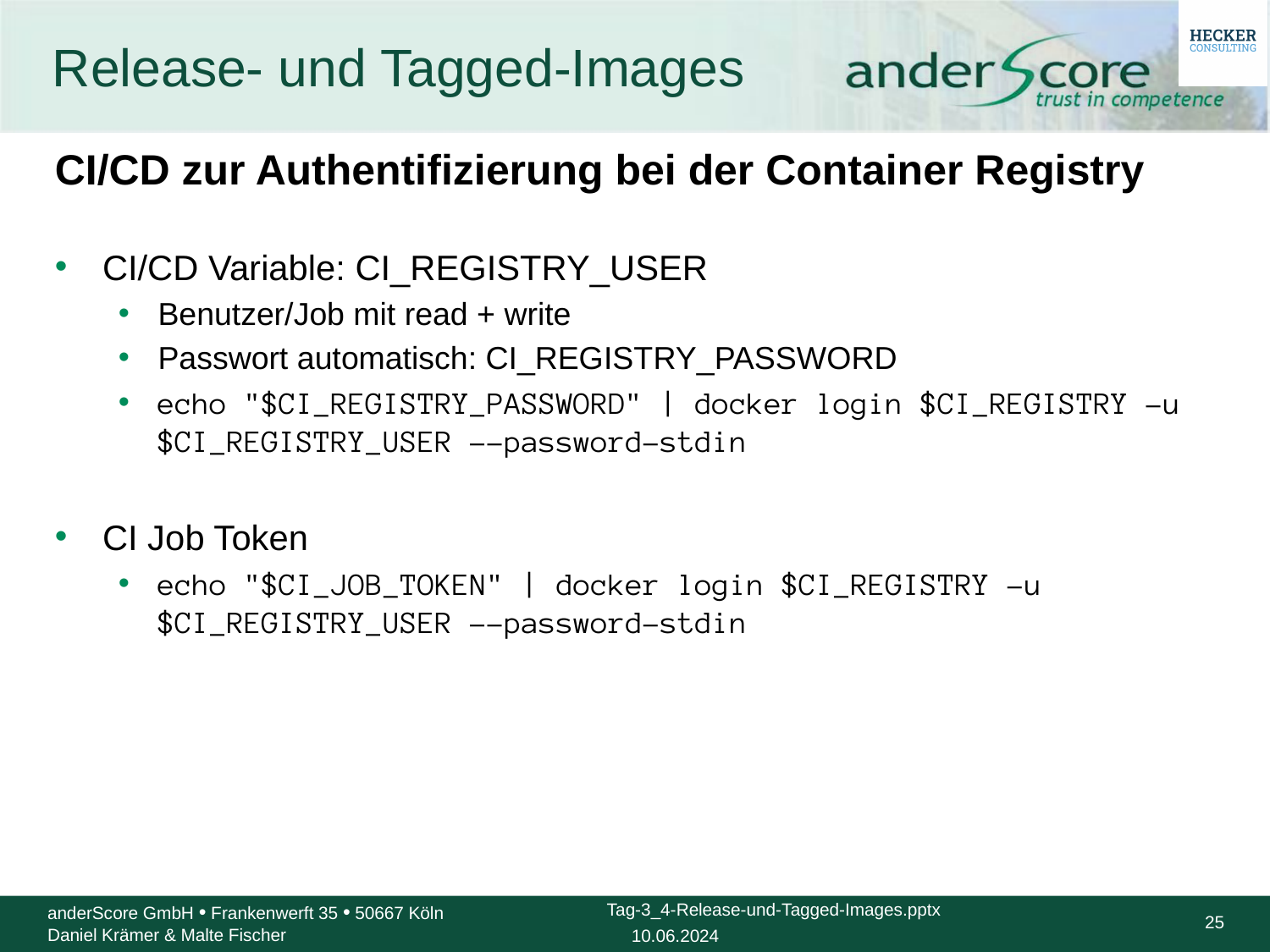

# Release- und Tagged-Images
CI/CD zur Authentifizierung bei der Container Registry

CI/CD Variable: CI_REGISTRY_USER
Benutzer/Job mit read + write
Passwort automatisch: CI_REGISTRY_PASSWORD
echo "$CI_REGISTRY_PASSWORD" | docker login $CI_REGISTRY -u $CI_REGISTRY_USER --password-stdin

CI Job Token
echo "$CI_JOB_TOKEN" | docker login $CI_REGISTRY -u $CI_REGISTRY_USER --password-stdin